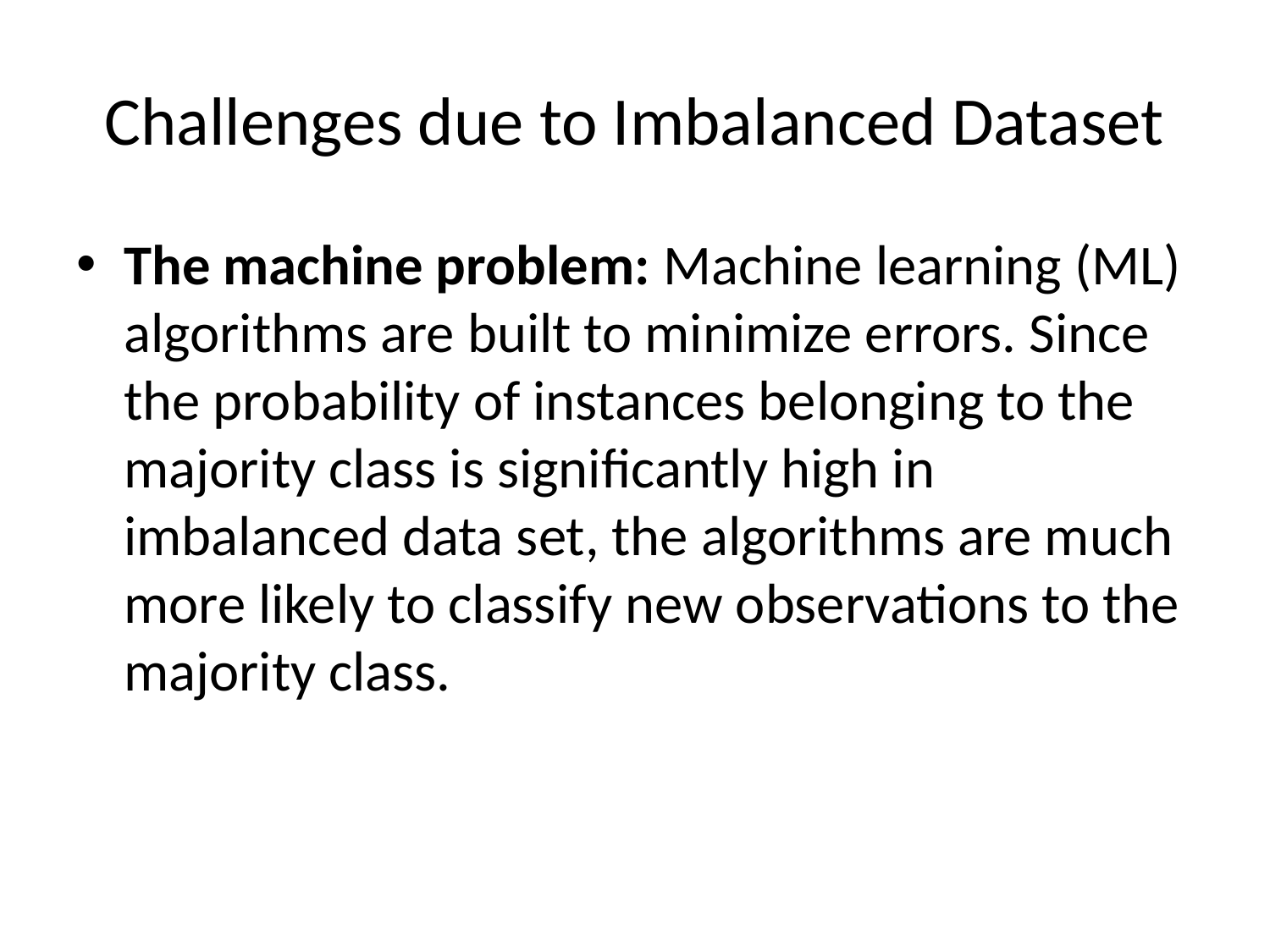

# Challenges due to Imbalanced Dataset
The machine problem: Machine learning (ML) algorithms are built to minimize errors. Since the probability of instances belonging to the majority class is significantly high in imbalanced data set, the algorithms are much more likely to classify new observations to the majority class.